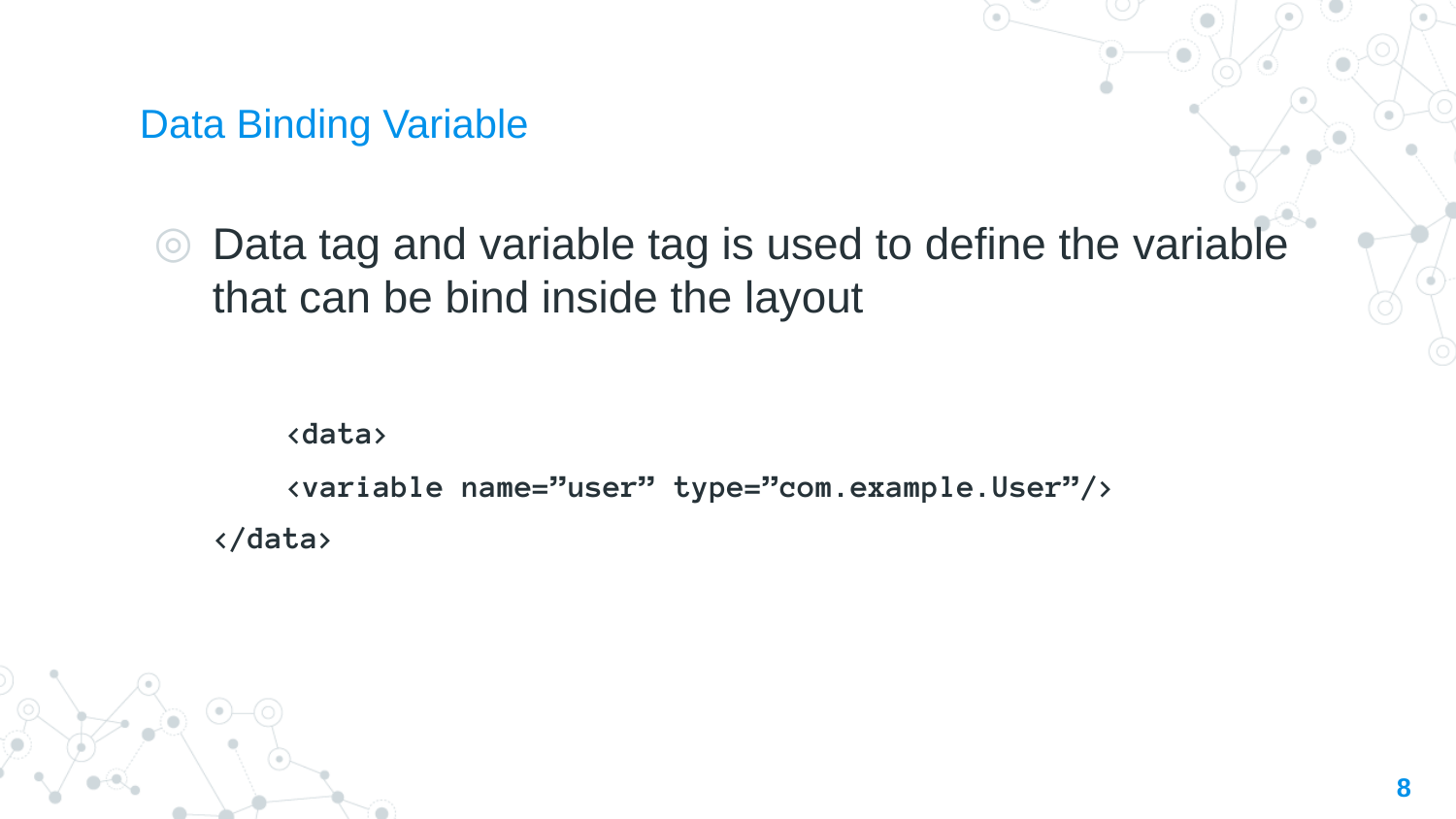

# Data Binding Variable
Data tag and variable tag is used to define the variable that can be bind inside the layout

	<data>
<variable name=”user” type=”com.example.User”/>
</data>
8